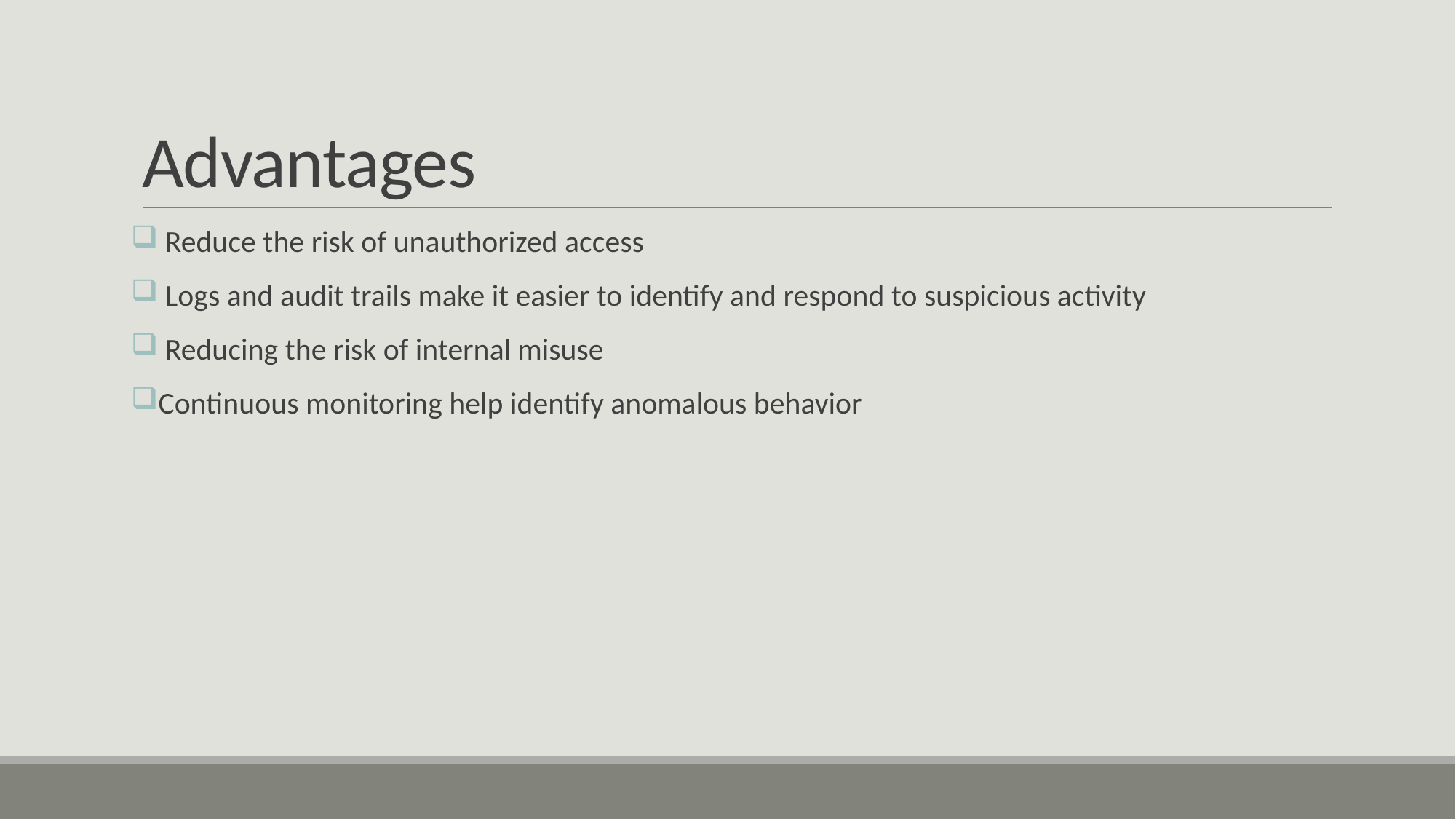

# Advantages
 Reduce the risk of unauthorized access
 Logs and audit trails make it easier to identify and respond to suspicious activity
 Reducing the risk of internal misuse
Continuous monitoring help identify anomalous behavior